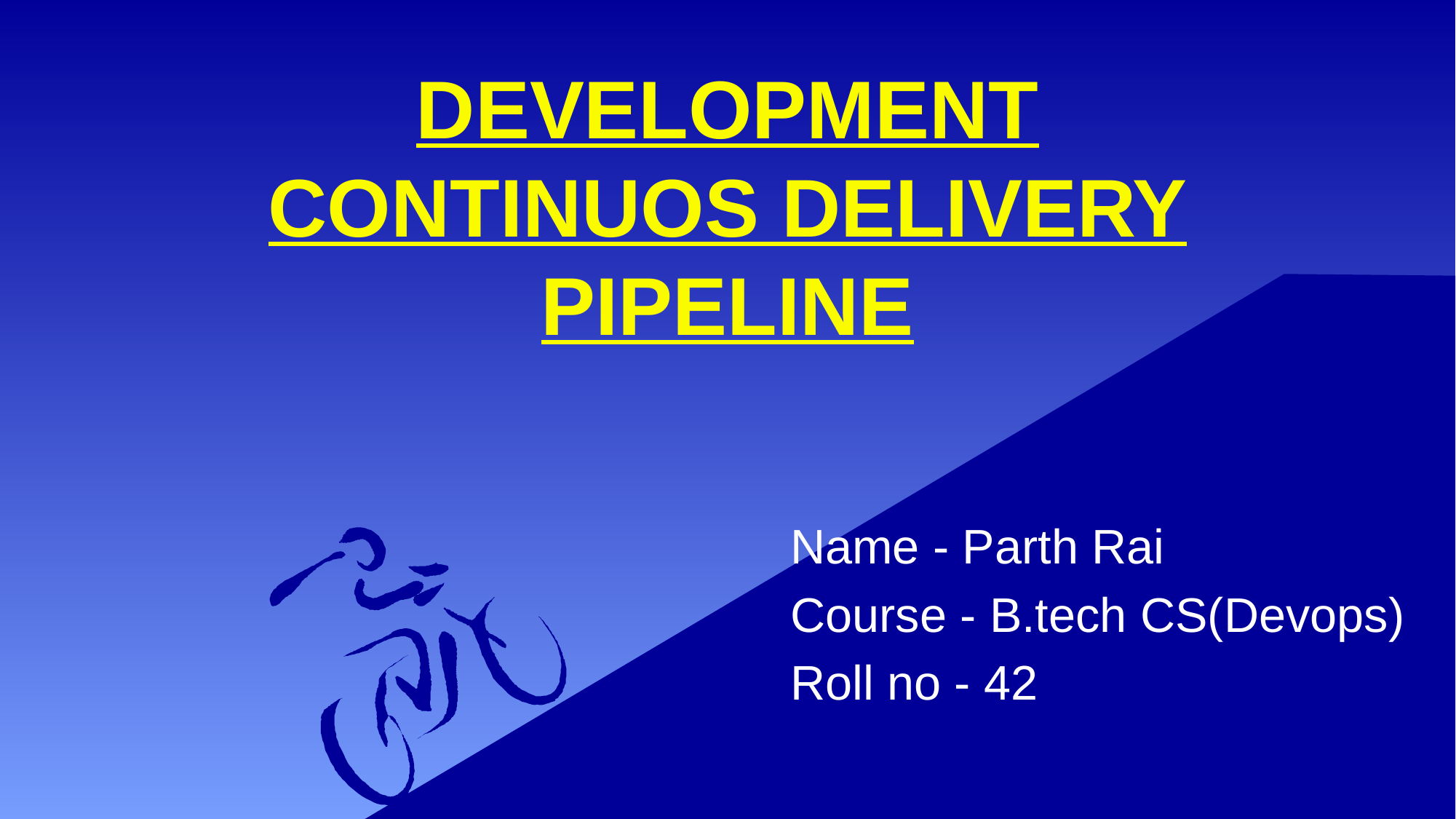

# DEVELOPMENT CONTINUOS DELIVERY PIPELINE
Name - Parth Rai
Course - B.tech CS(Devops)
Roll no - 42